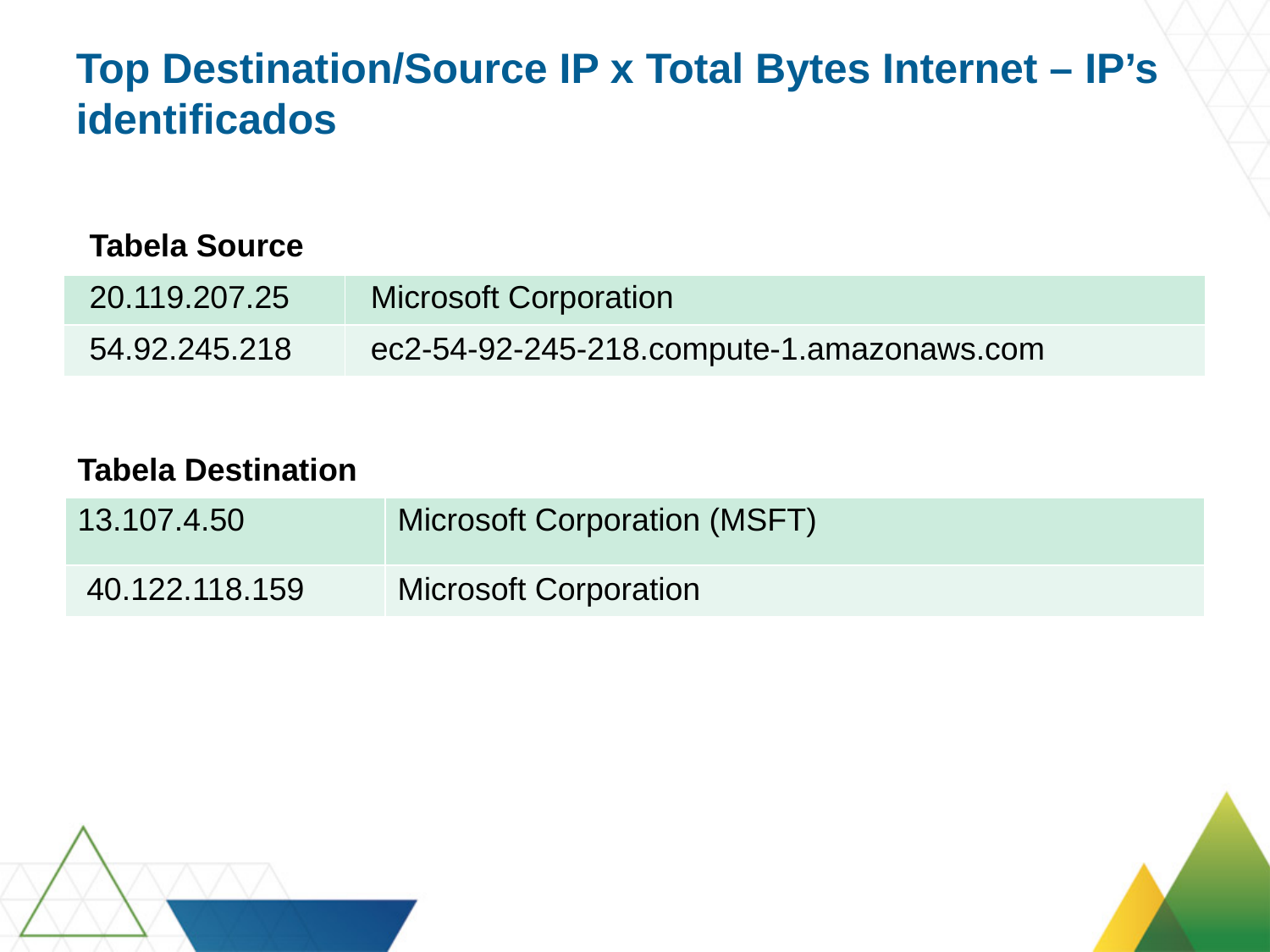

# Top Destination/Source IP x Total Bytes Internet – IP’s identificados
| Tabela Source |  |
| --- | --- |
| 20.119.207.25 | Microsoft Corporation |
| 54.92.245.218 | ec2-54-92-245-218.compute-1.amazonaws.com |
| Tabela Destination |  |
| --- | --- |
| 13.107.4.50 | Microsoft Corporation (MSFT) |
| 40.122.118.159 | Microsoft Corporation |